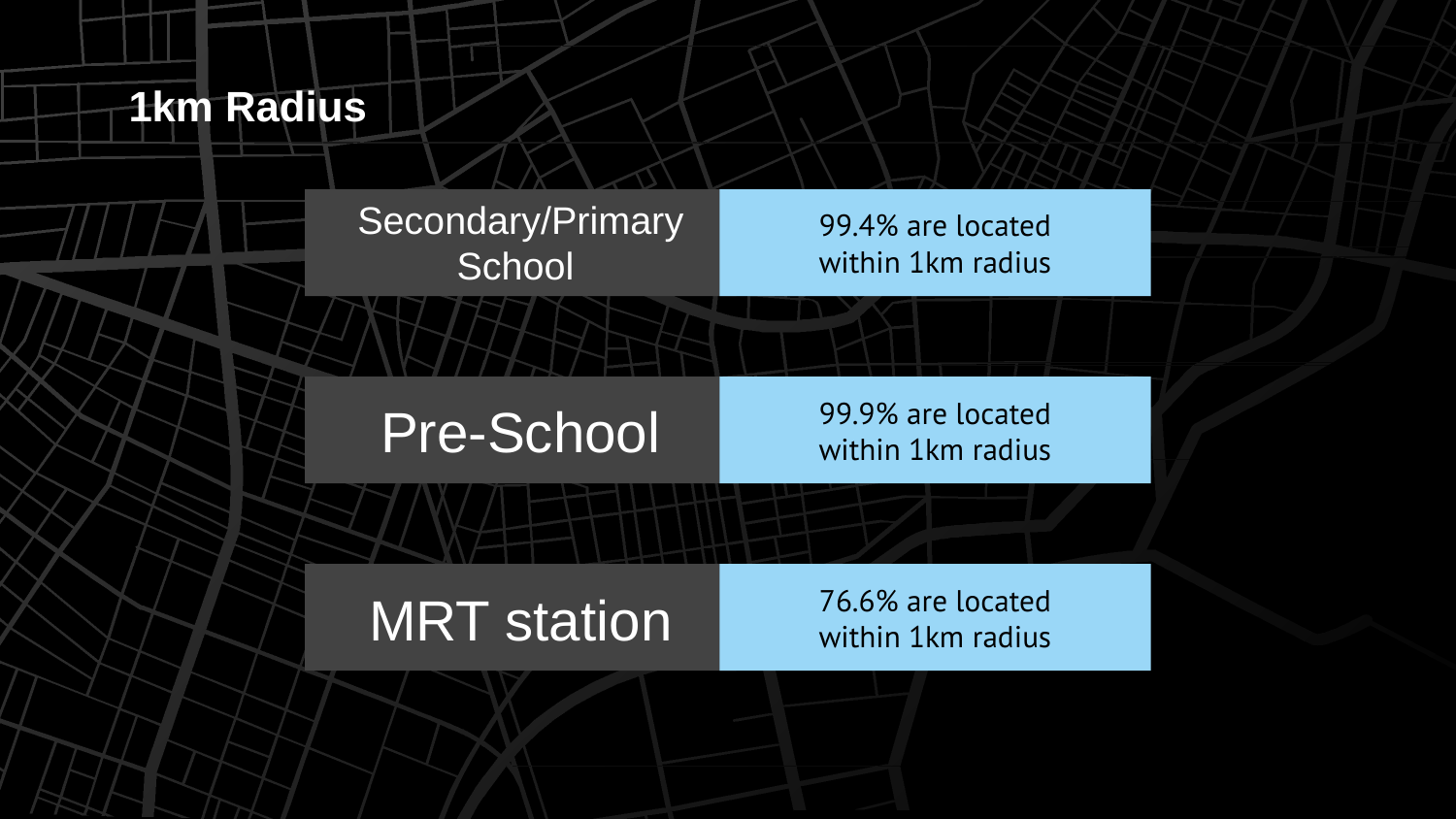

1km Radius

Secondary/Primary School
99.4% are located within 1km radius

99.9% are located within 1km radius
# Pre-School

76.6% are located within 1km radius
MRT station